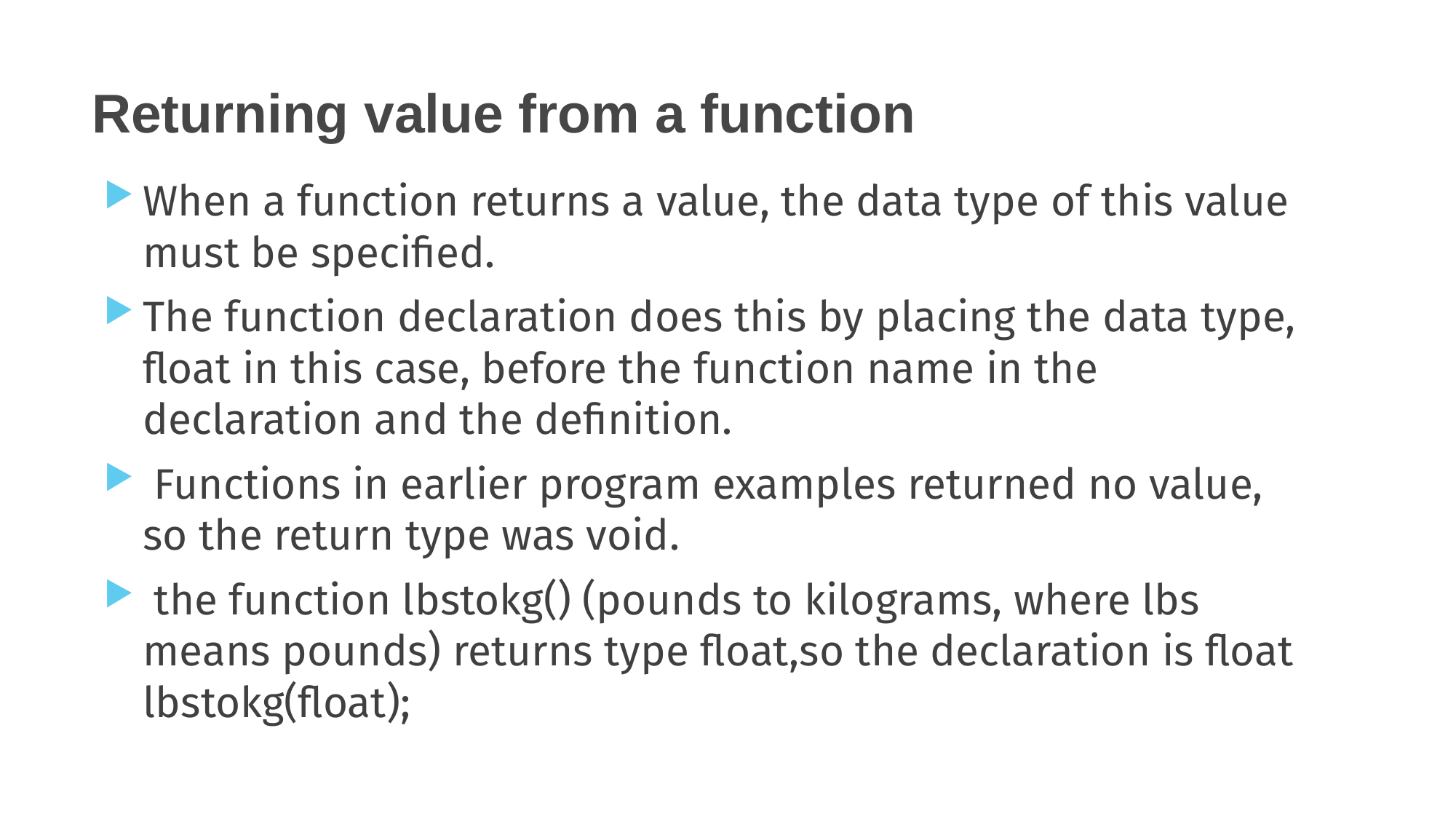

# Returning value from a function
When a function returns a value, the data type of this value must be specified.
The function declaration does this by placing the data type, float in this case, before the function name in the declaration and the definition.
 Functions in earlier program examples returned no value, so the return type was void.
 the function lbstokg() (pounds to kilograms, where lbs means pounds) returns type float,so the declaration is float lbstokg(float);